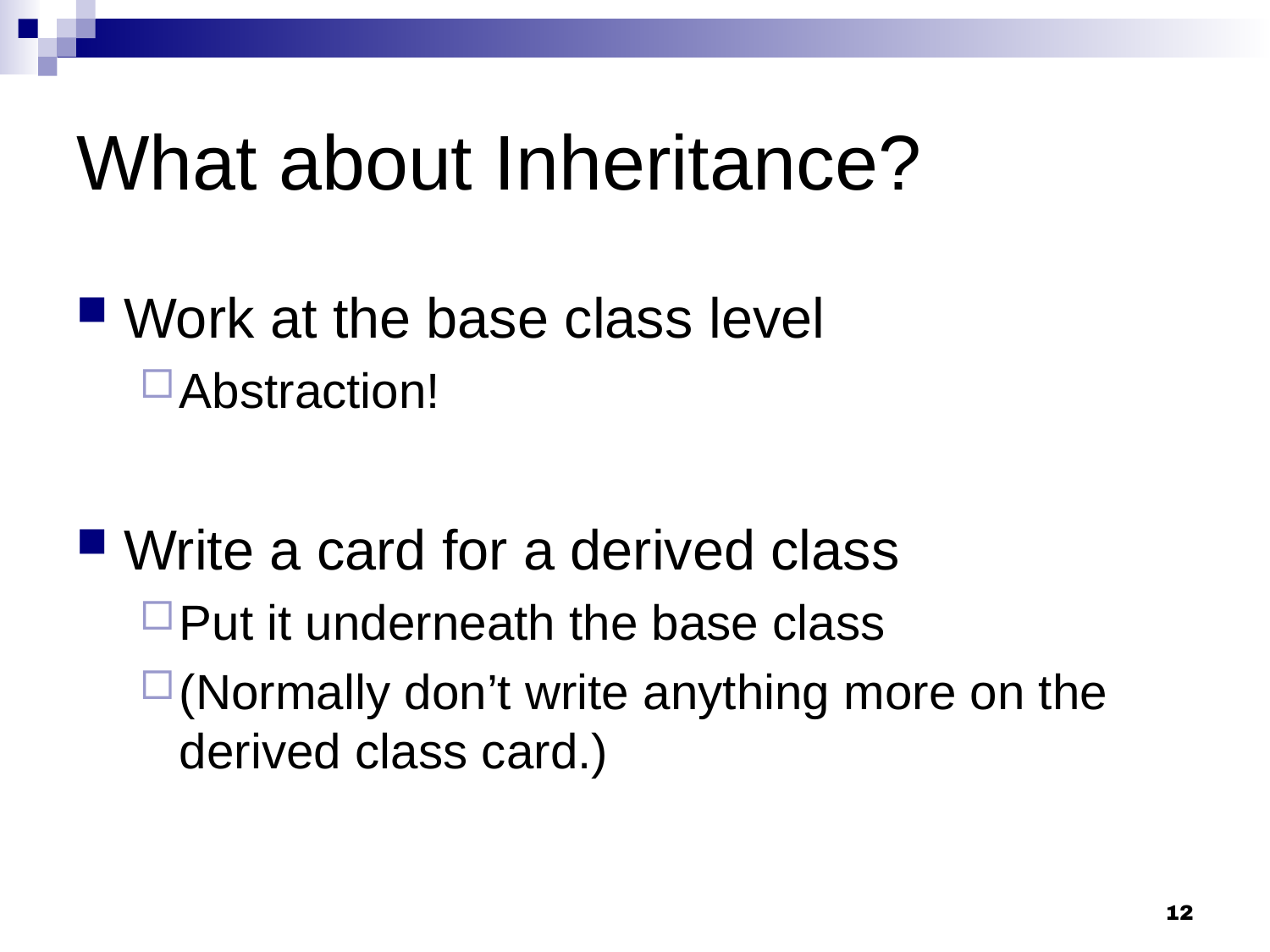

# What about Inheritance?
Work at the base class level
Abstraction!

Write a card for a derived class
Put it underneath the base class
(Normally don’t write anything more on the derived class card.)
12